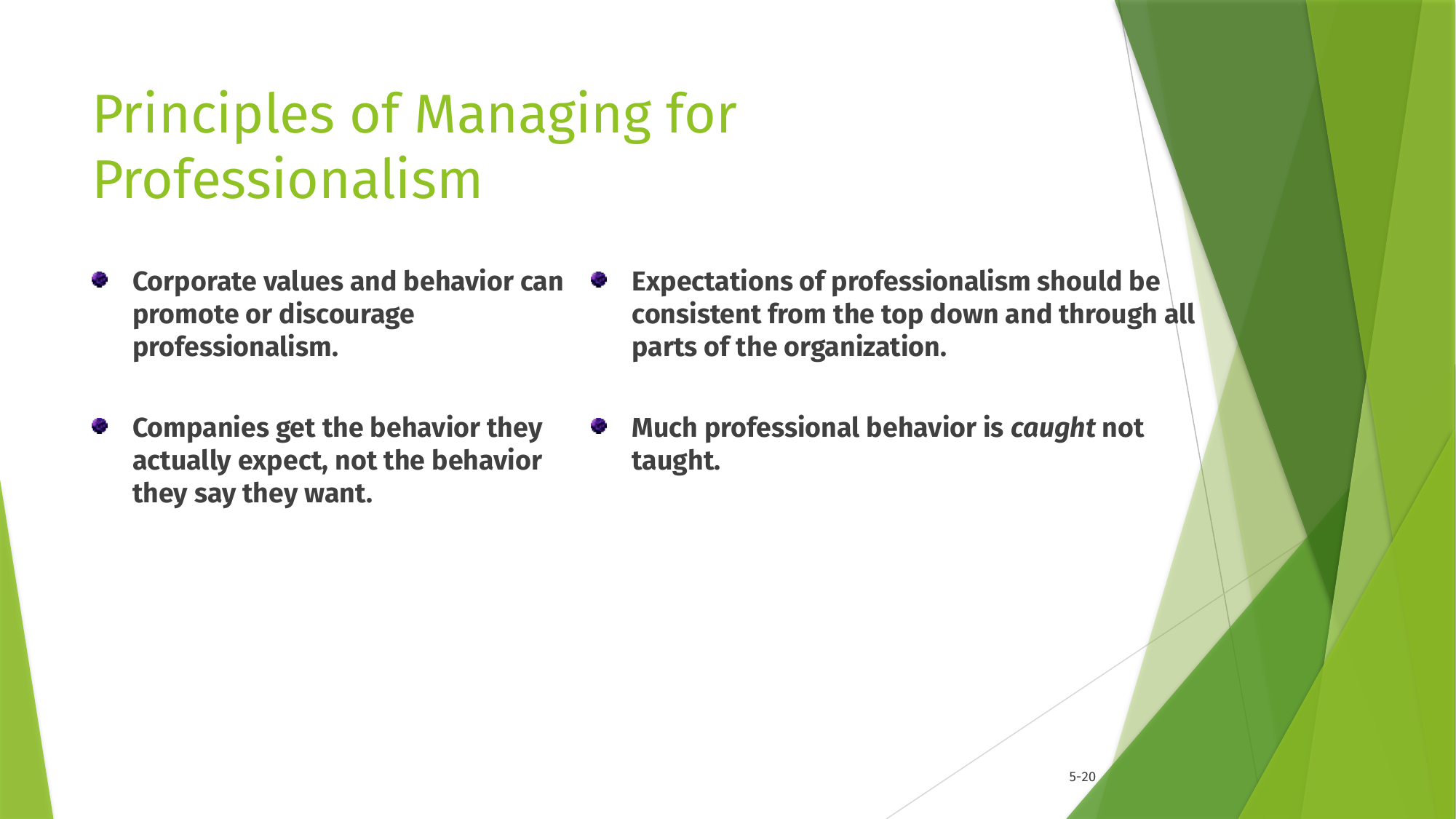

# Principles of Managing for Professionalism
Corporate values and behavior can promote or discourage professionalism.
Companies get the behavior they actually expect, not the behavior they say they want.

Expectations of professionalism should be consistent from the top down and through all parts of the organization.
Much professional behavior is caught not taught.
				5-20